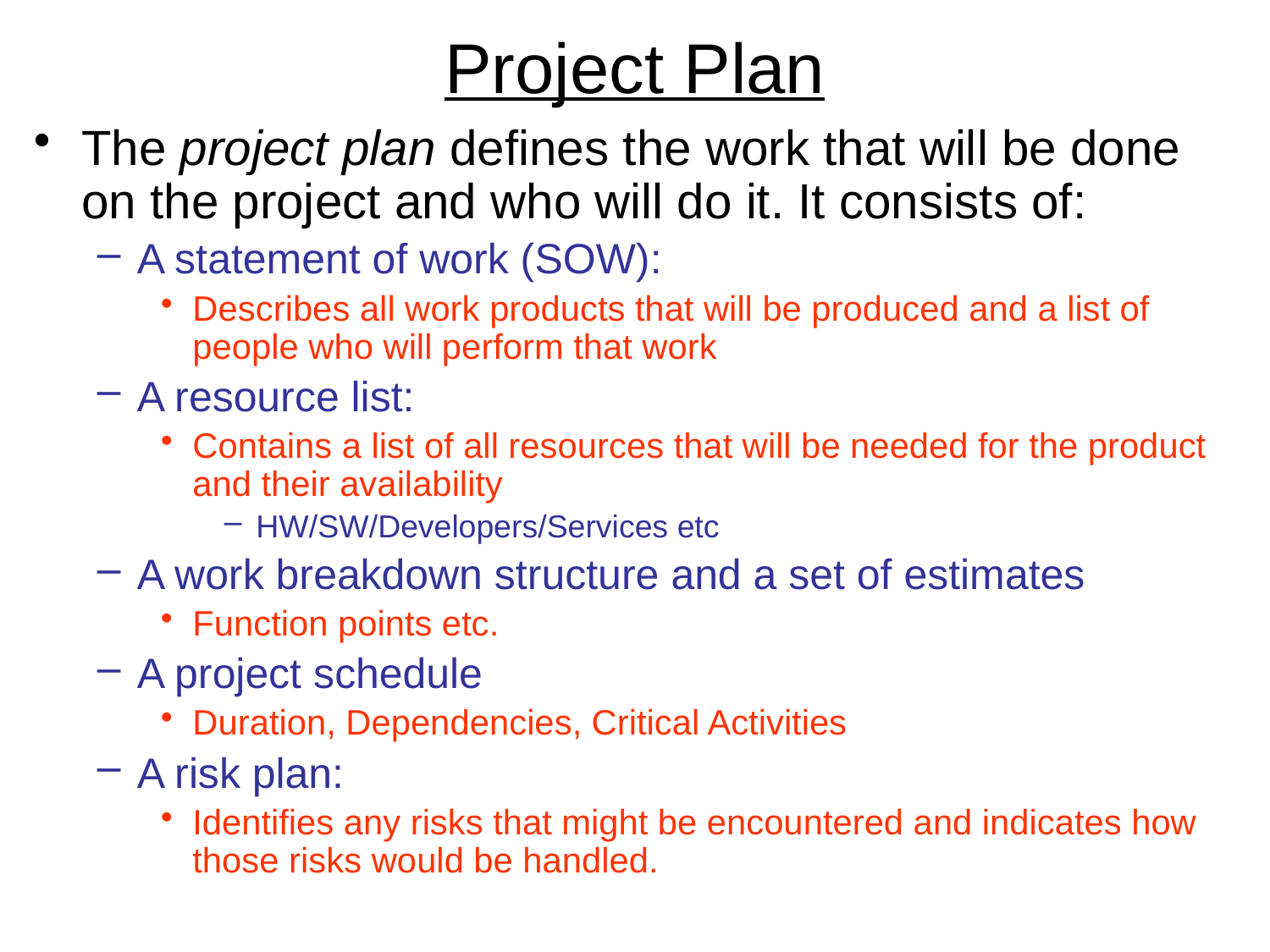

# Project Plan
The project plan defines the work that will be done on the project and who will do it. It consists of:
A statement of work (SOW):
Describes all work products that will be produced and a list of people who will perform that work
A resource list:
Contains a list of all resources that will be needed for the product and their availability
HW/SW/Developers/Services etc
A work breakdown structure and a set of estimates
Function points etc.
A project schedule
Duration, Dependencies, Critical Activities
A risk plan:
Identifies any risks that might be encountered and indicates how those risks would be handled.